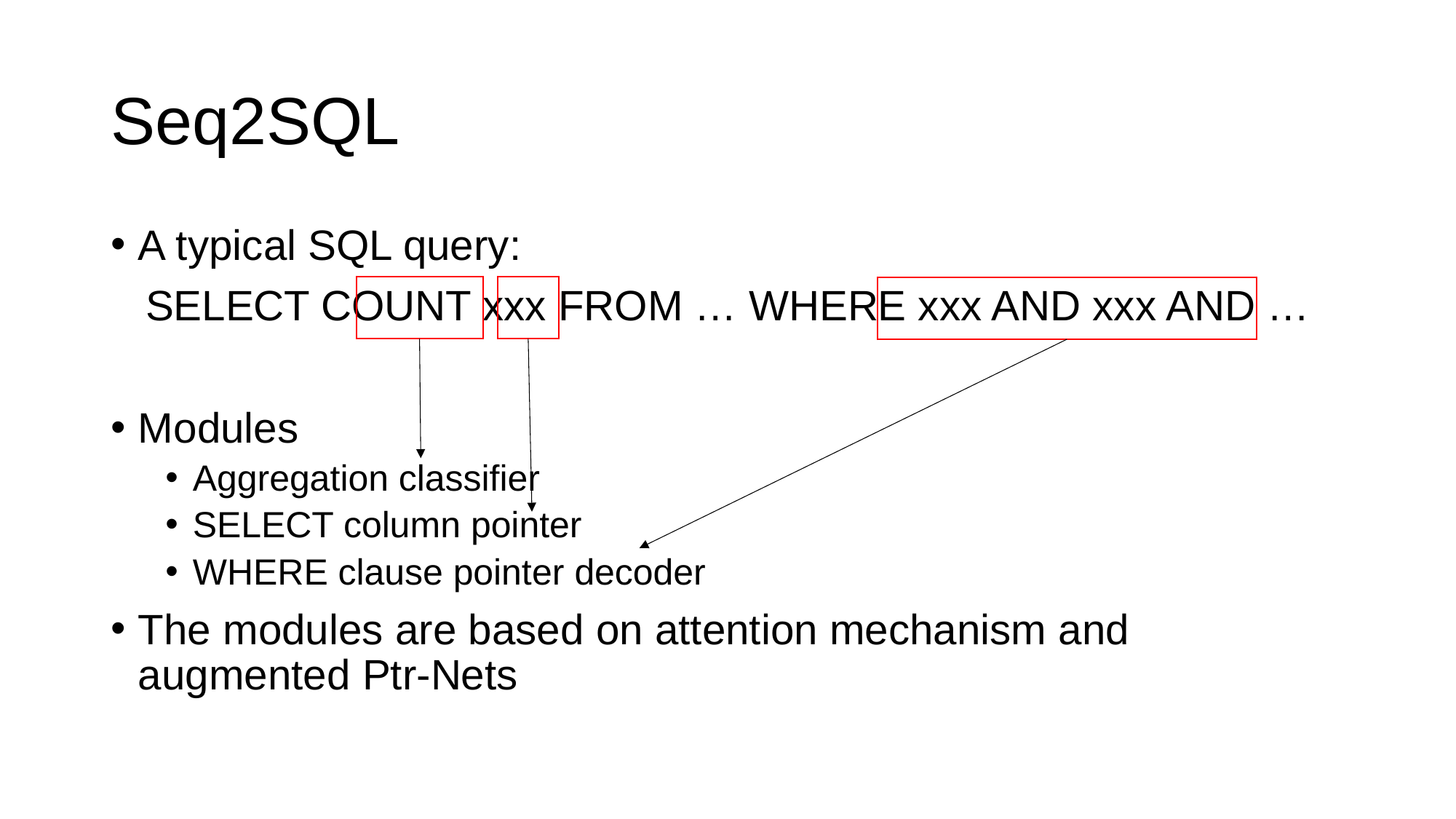

# Seq2SQL
A typical SQL query:
SELECT COUNT xxx FROM … WHERE xxx AND xxx AND …

Modules
Aggregation classifier
SELECT column pointer
WHERE clause pointer decoder
The modules are based on attention mechanism and augmented Ptr-Nets